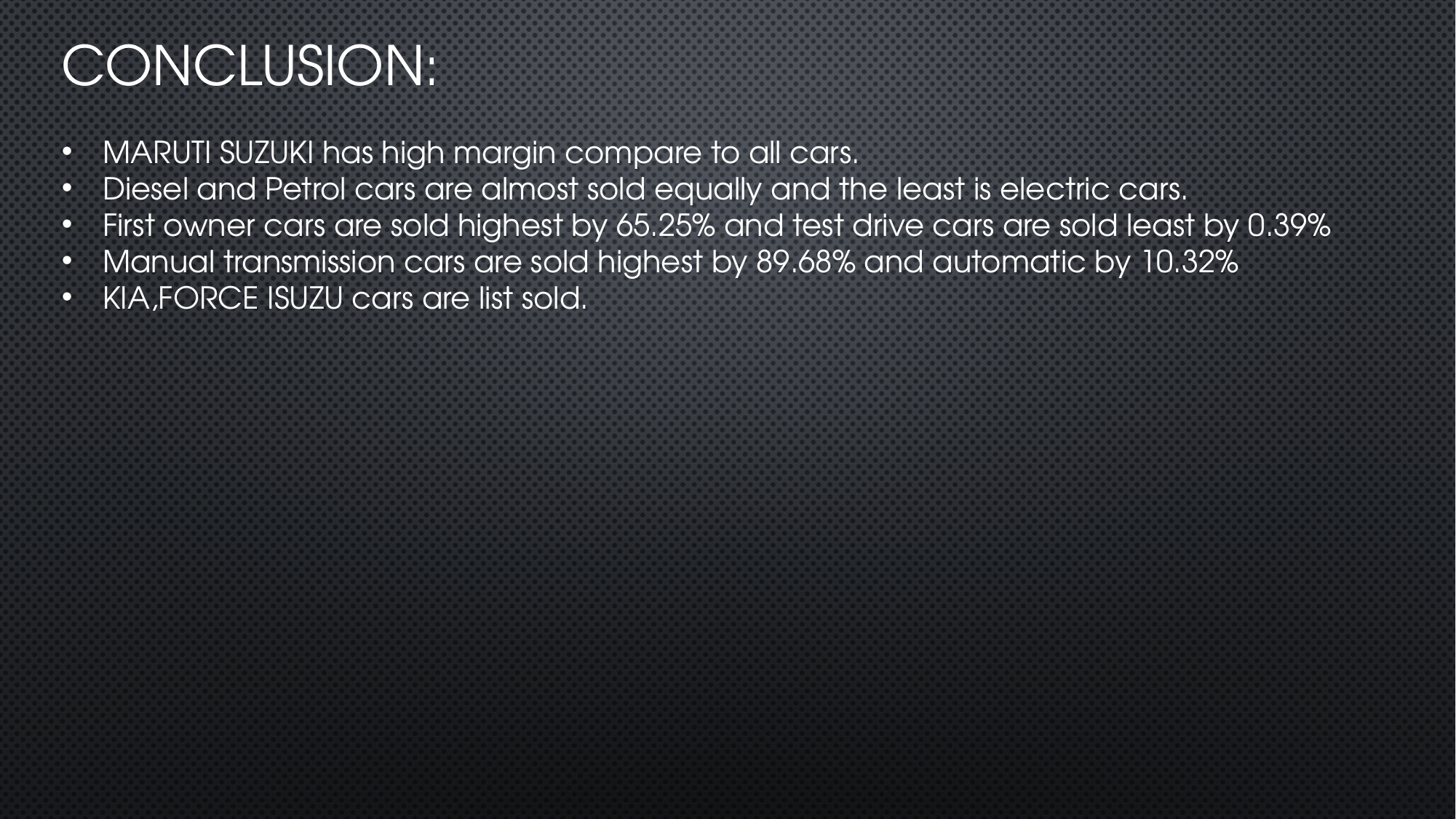

CONCLUSION:

MARUTI SUZUKI has high margin compare to all cars.
Diesel and Petrol cars are almost sold equally and the least is electric cars.
First owner cars are sold highest by 65.25% and test drive cars are sold least by 0.39%
Manual transmission cars are sold highest by 89.68% and automatic by 10.32%
KIA,FORCE ISUZU cars are list sold.